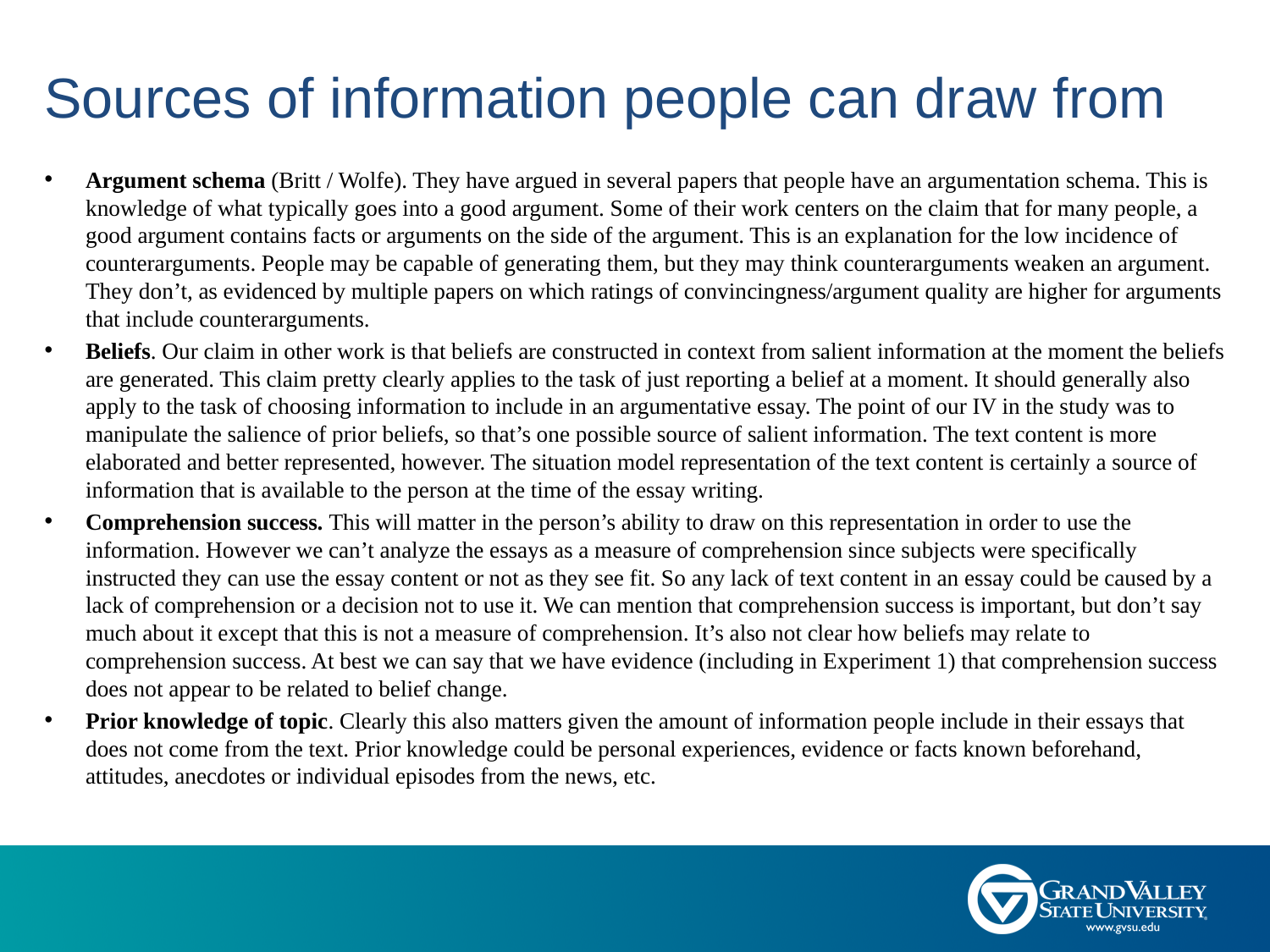

# Sources of information people can draw from
Argument schema (Britt / Wolfe). They have argued in several papers that people have an argumentation schema. This is knowledge of what typically goes into a good argument. Some of their work centers on the claim that for many people, a good argument contains facts or arguments on the side of the argument. This is an explanation for the low incidence of counterarguments. People may be capable of generating them, but they may think counterarguments weaken an argument. They don’t, as evidenced by multiple papers on which ratings of convincingness/argument quality are higher for arguments that include counterarguments.
Beliefs. Our claim in other work is that beliefs are constructed in context from salient information at the moment the beliefs are generated. This claim pretty clearly applies to the task of just reporting a belief at a moment. It should generally also apply to the task of choosing information to include in an argumentative essay. The point of our IV in the study was to manipulate the salience of prior beliefs, so that’s one possible source of salient information. The text content is more elaborated and better represented, however. The situation model representation of the text content is certainly a source of information that is available to the person at the time of the essay writing.
Comprehension success. This will matter in the person’s ability to draw on this representation in order to use the information. However we can’t analyze the essays as a measure of comprehension since subjects were specifically instructed they can use the essay content or not as they see fit. So any lack of text content in an essay could be caused by a lack of comprehension or a decision not to use it. We can mention that comprehension success is important, but don’t say much about it except that this is not a measure of comprehension. It’s also not clear how beliefs may relate to comprehension success. At best we can say that we have evidence (including in Experiment 1) that comprehension success does not appear to be related to belief change.
Prior knowledge of topic. Clearly this also matters given the amount of information people include in their essays that does not come from the text. Prior knowledge could be personal experiences, evidence or facts known beforehand, attitudes, anecdotes or individual episodes from the news, etc.